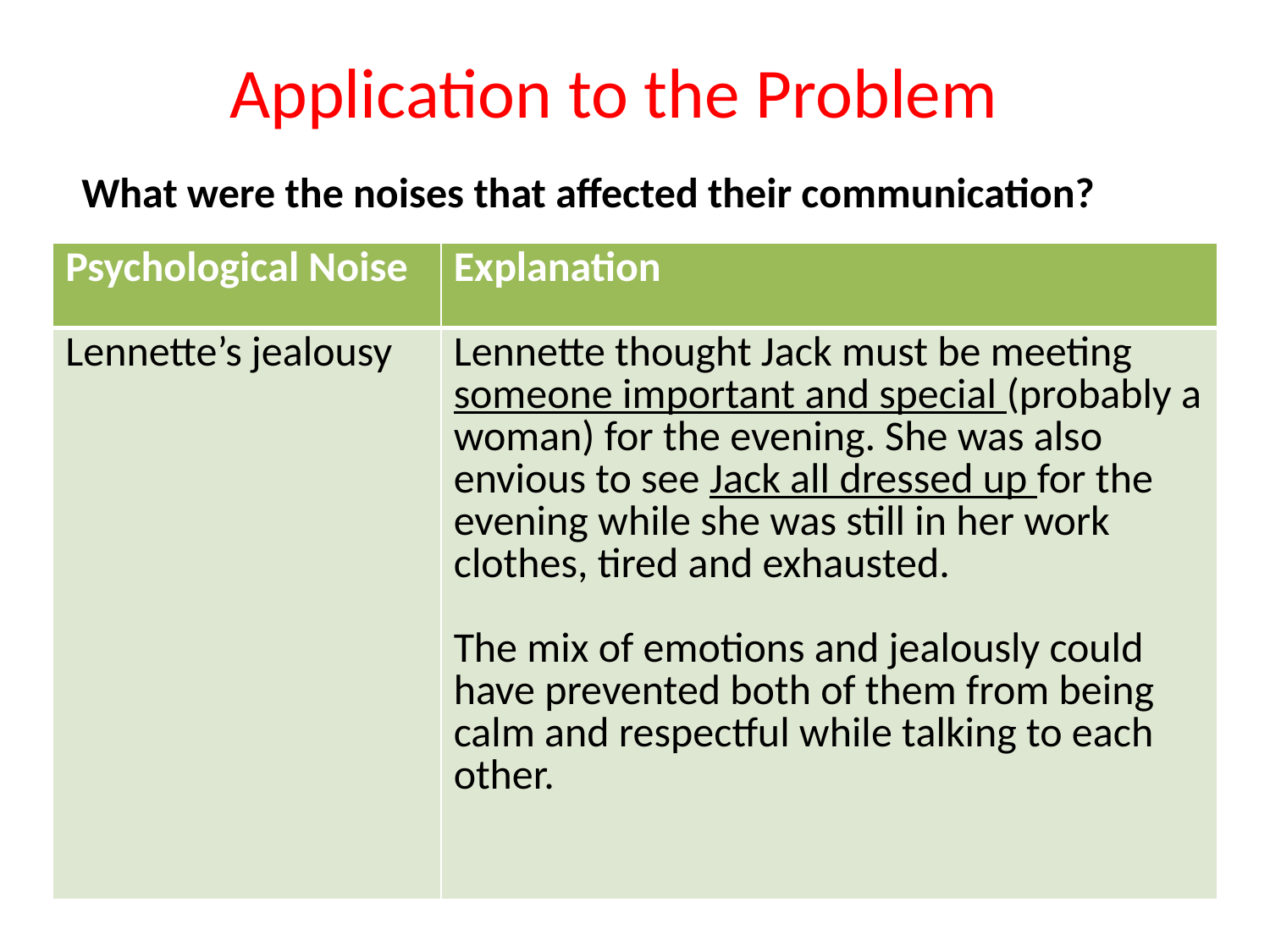

# Application to the Problem
What were the noises that affected their communication?

| Psychological Noise | Explanation |
| --- | --- |
| Lennette’s jealousy | Lennette thought Jack must be meeting someone important and special (probably a woman) for the evening. She was also envious to see Jack all dressed up for the evening while she was still in her work clothes, tired and exhausted. The mix of emotions and jealously could have prevented both of them from being calm and respectful while talking to each other. |